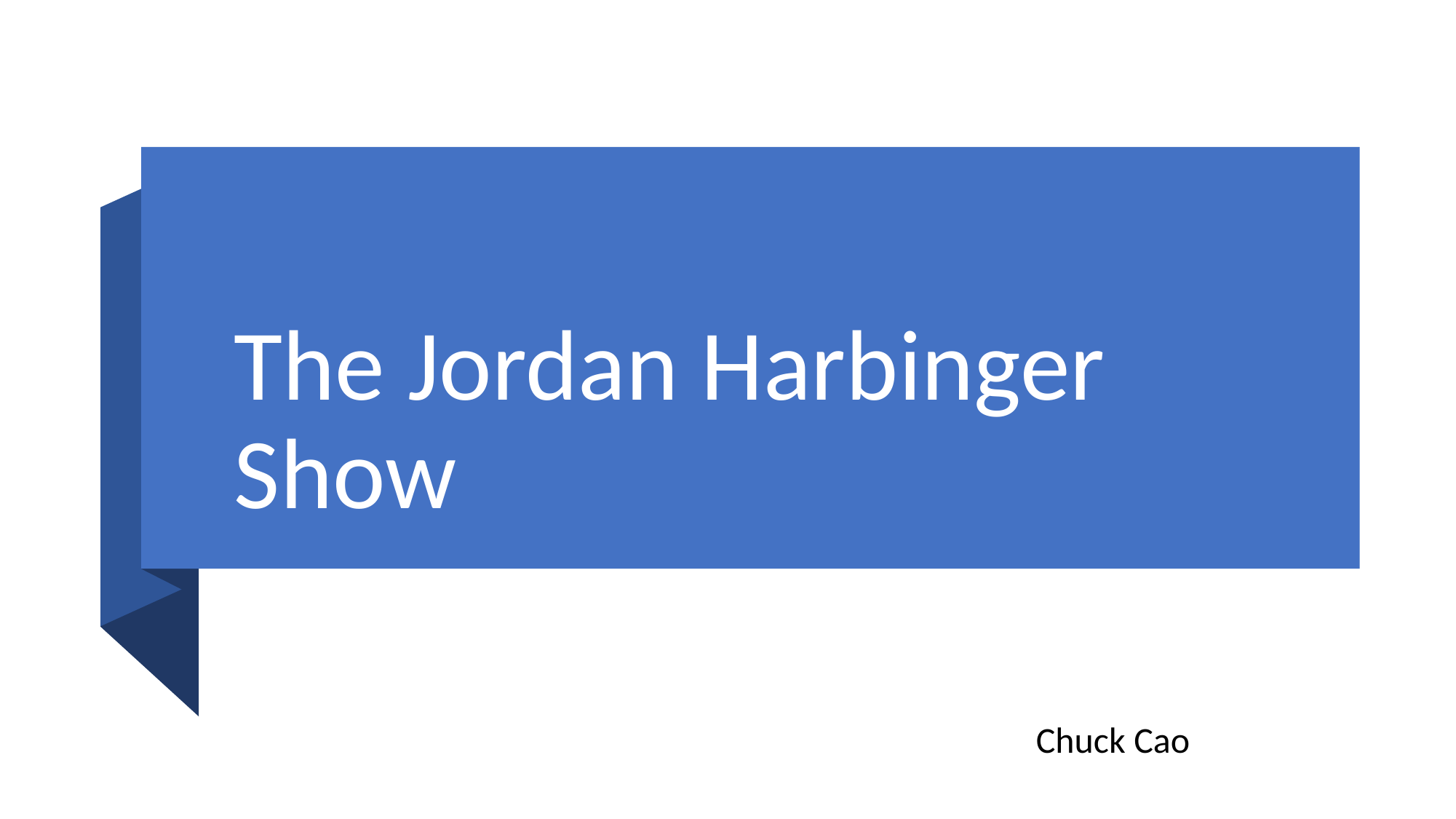

# The Jordan Harbinger Show

Chuck Cao